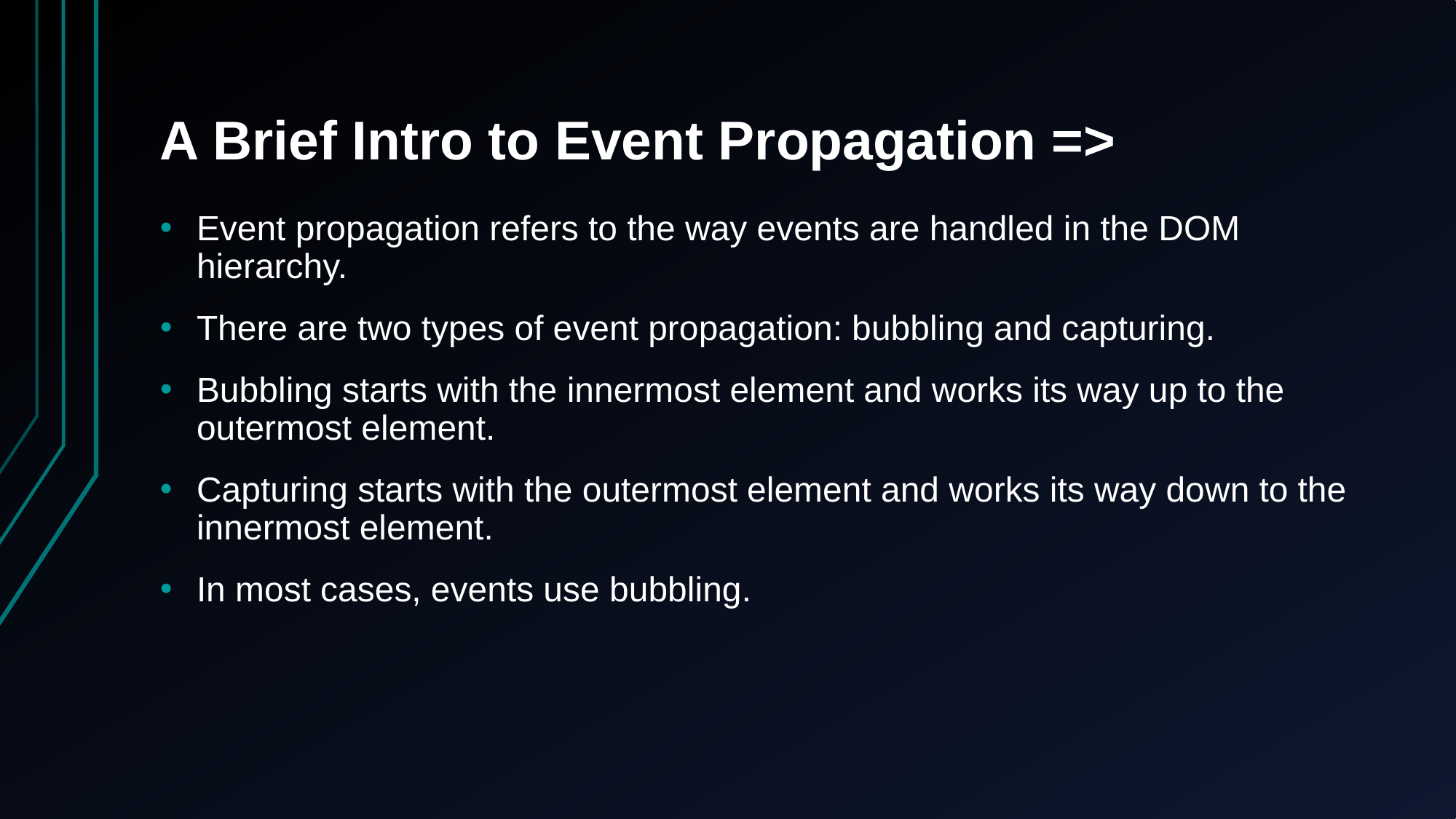

# A Brief Intro to Event Propagation =>
Event propagation refers to the way events are handled in the DOM hierarchy.
There are two types of event propagation: bubbling and capturing.
Bubbling starts with the innermost element and works its way up to the outermost element.
Capturing starts with the outermost element and works its way down to the innermost element.
In most cases, events use bubbling.